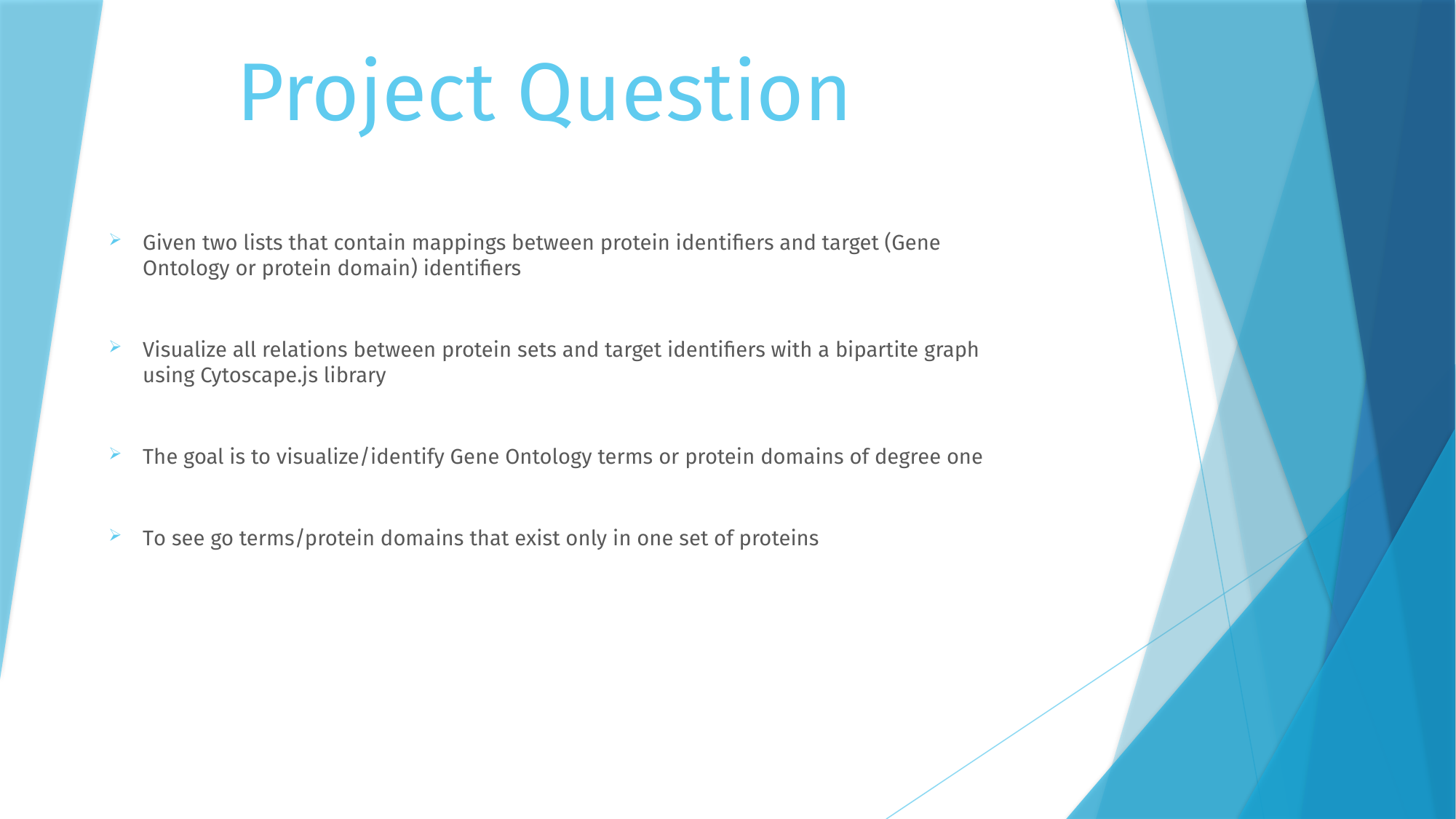

# Project Question
Given two lists that contain mappings between protein identifiers and target (Gene Ontology or protein domain) identifiers

Visualize all relations between protein sets and target identifiers with a bipartite graph using Cytoscape.js library

The goal is to visualize/identify Gene Ontology terms or protein domains of degree one

To see go terms/protein domains that exist only in one set of proteins